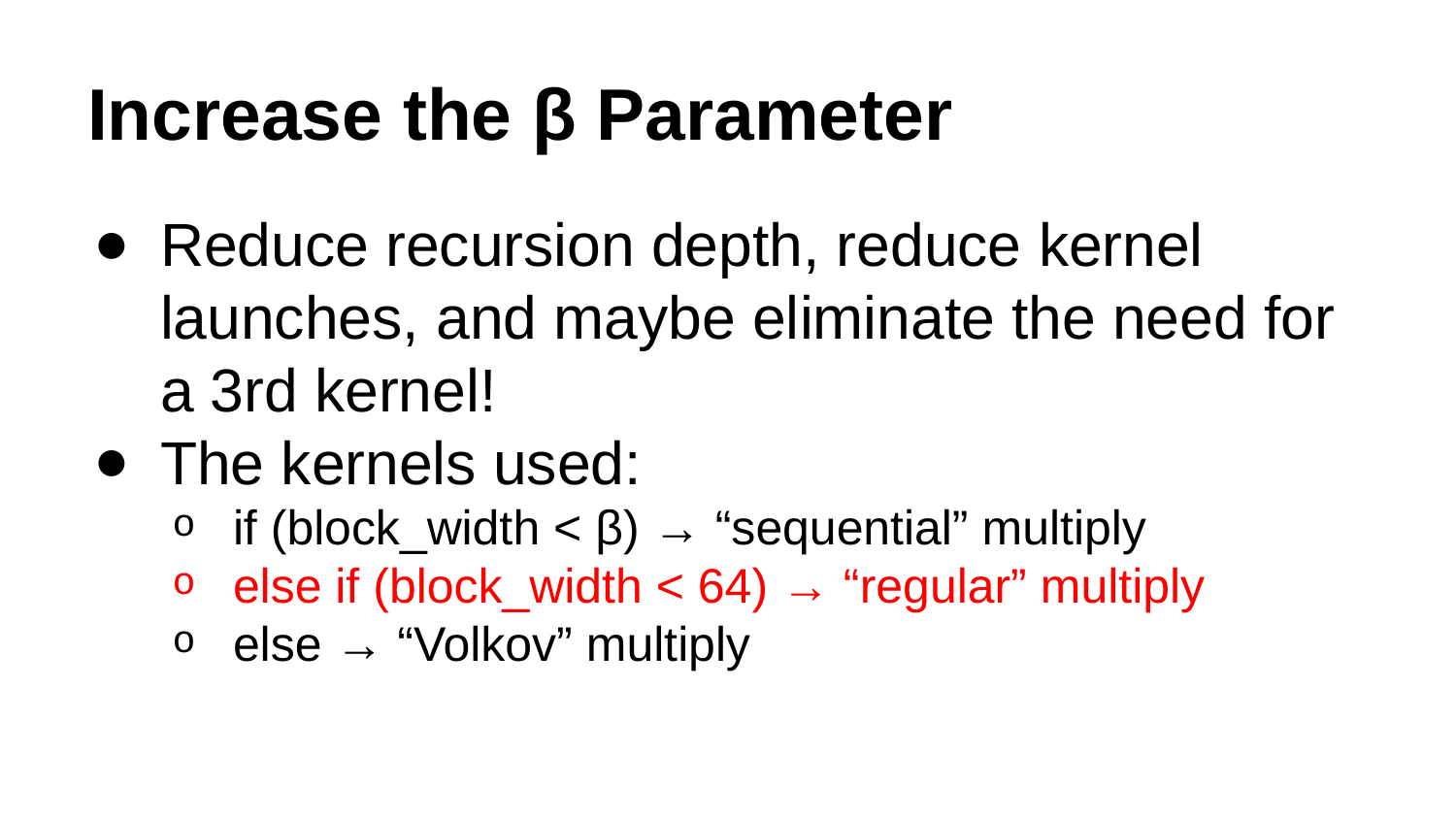

# Increase the β Parameter
Reduce recursion depth, reduce kernel launches, and maybe eliminate the need for a 3rd kernel!
The kernels used:
if (block_width < β) → “sequential” multiply
else if (block_width < 64) → “regular” multiply
else → “Volkov” multiply